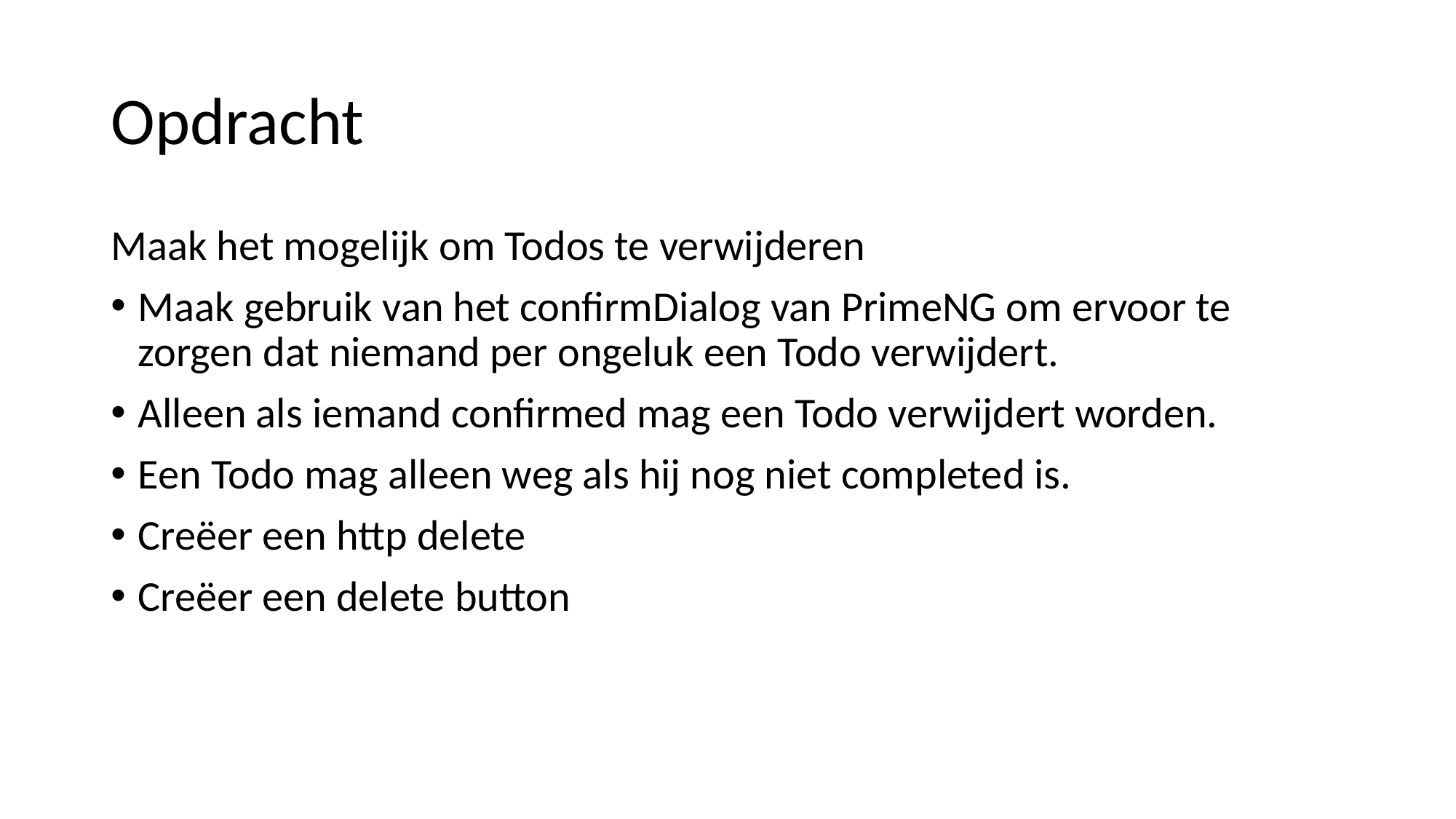

# Opdracht
Maak het mogelijk om Todos te verwijderen
Maak gebruik van het confirmDialog van PrimeNG om ervoor te zorgen dat niemand per ongeluk een Todo verwijdert.
Alleen als iemand confirmed mag een Todo verwijdert worden.
Een Todo mag alleen weg als hij nog niet completed is.
Creëer een http delete
Creëer een delete button